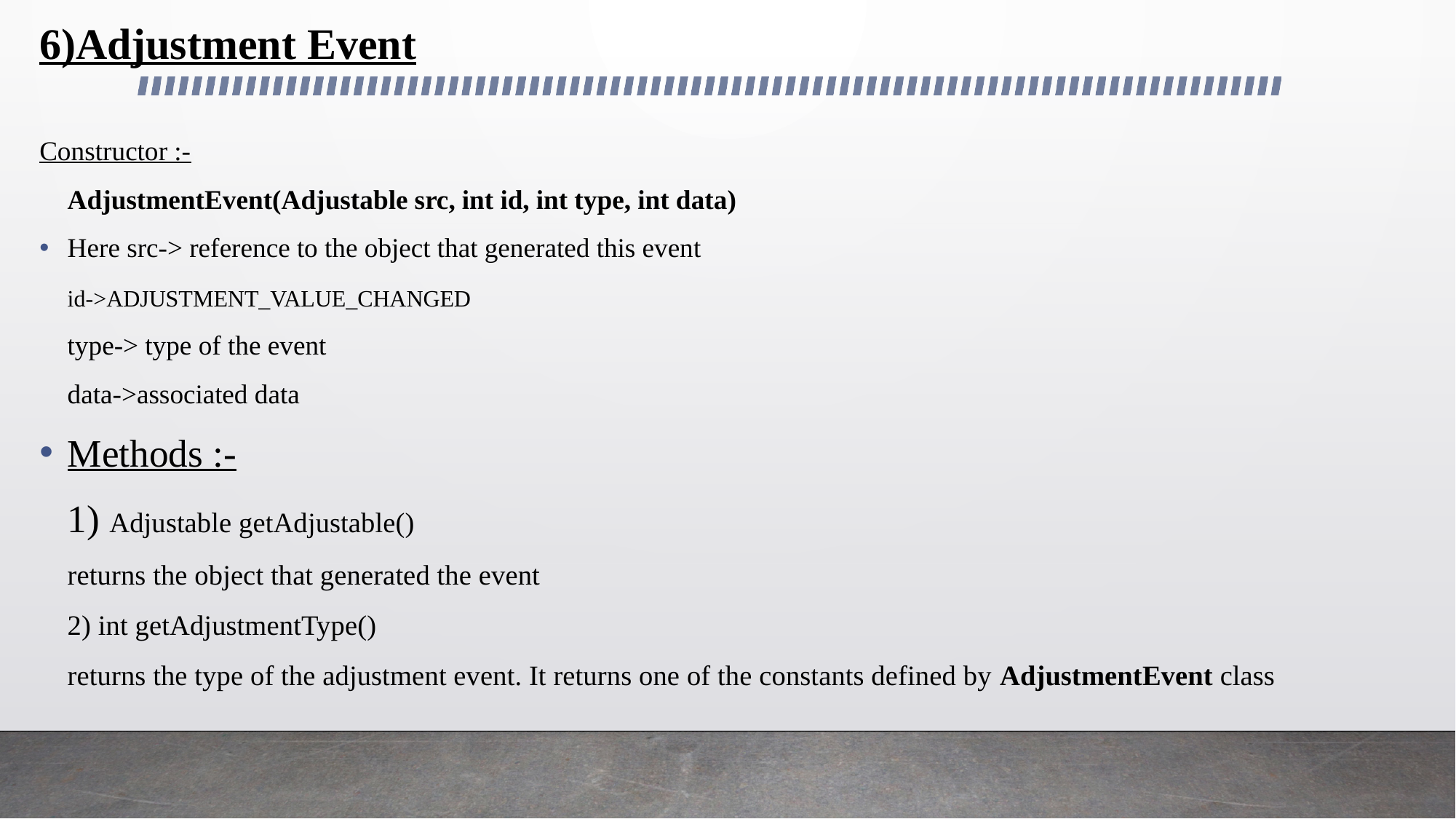

6)Adjustment Event

Constructor :-
	AdjustmentEvent(Adjustable src, int id, int type, int data)
Here src-> reference to the object that generated this event
		id->ADJUSTMENT_VALUE_CHANGED
		type-> type of the event
		data->associated data
Methods :-
	1) Adjustable getAdjustable()
		returns the object that generated the event
	2) int getAdjustmentType()
		returns the type of the adjustment event. It returns one of the constants defined by AdjustmentEvent class